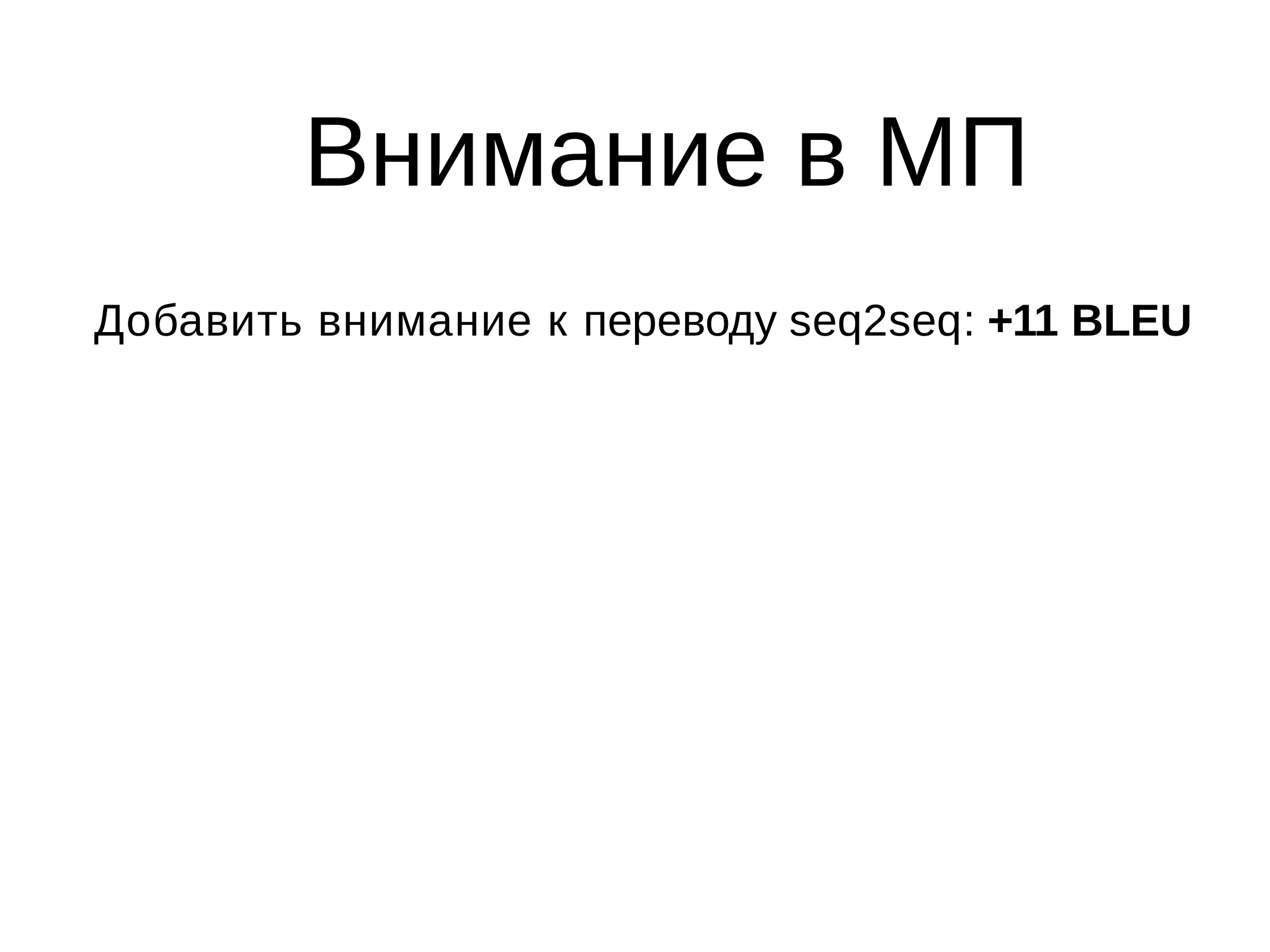

Внимание в МП
Добавить внимание к переводу seq2seq: +11 BLEU